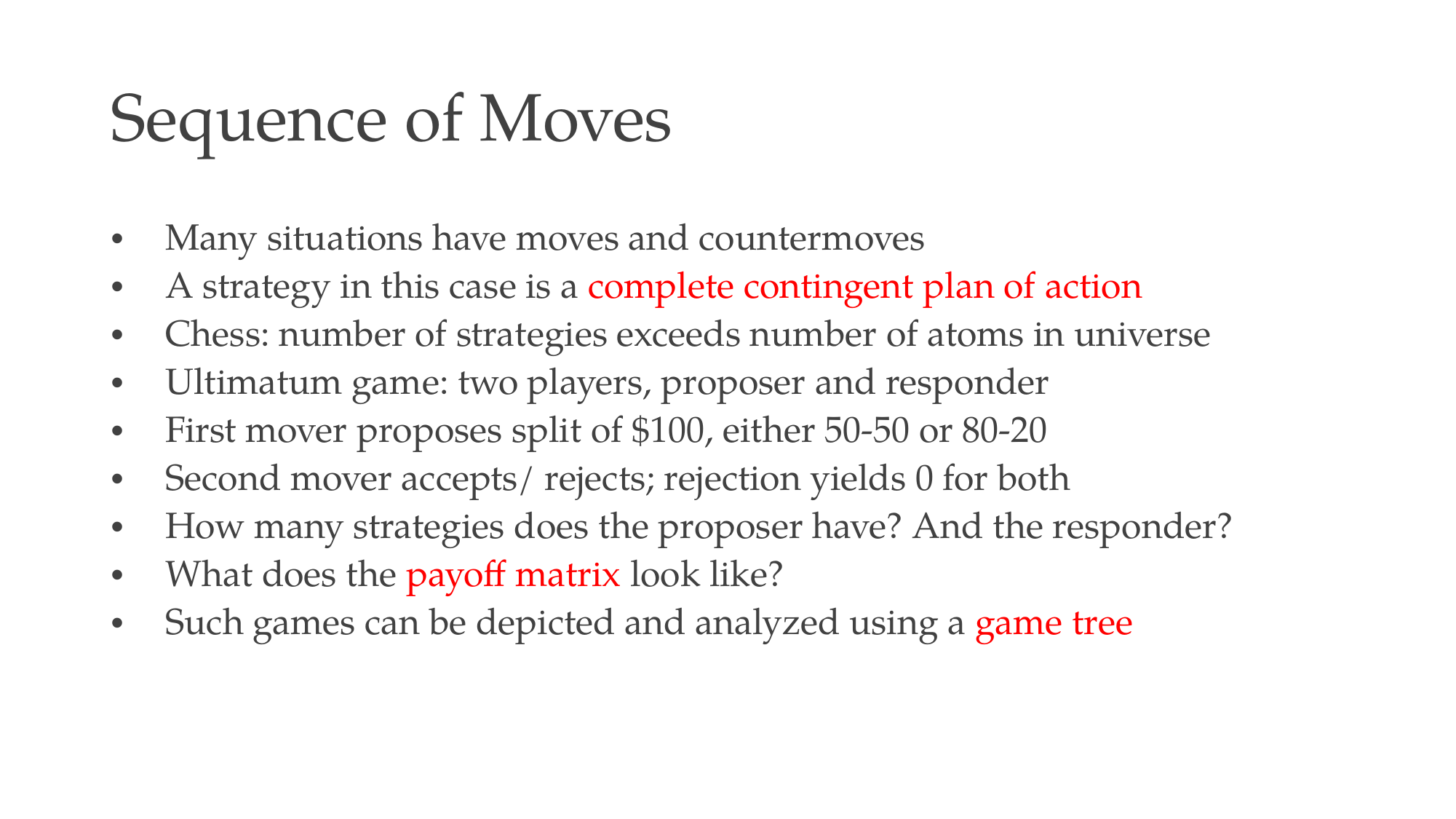

# Sequence of Moves
Many situations have moves and countermoves
A strategy in this case is a complete contingent plan of action
Chess: number of strategies exceeds number of atoms in universe
Ultimatum game: two players, proposer and responder
First mover proposes split of $100, either 50-50 or 80-20
Second mover accepts/ rejects; rejection yields 0 for both
How many strategies does the proposer have? And the responder?
What does the payoff matrix look like?
Such games can be depicted and analyzed using a game tree